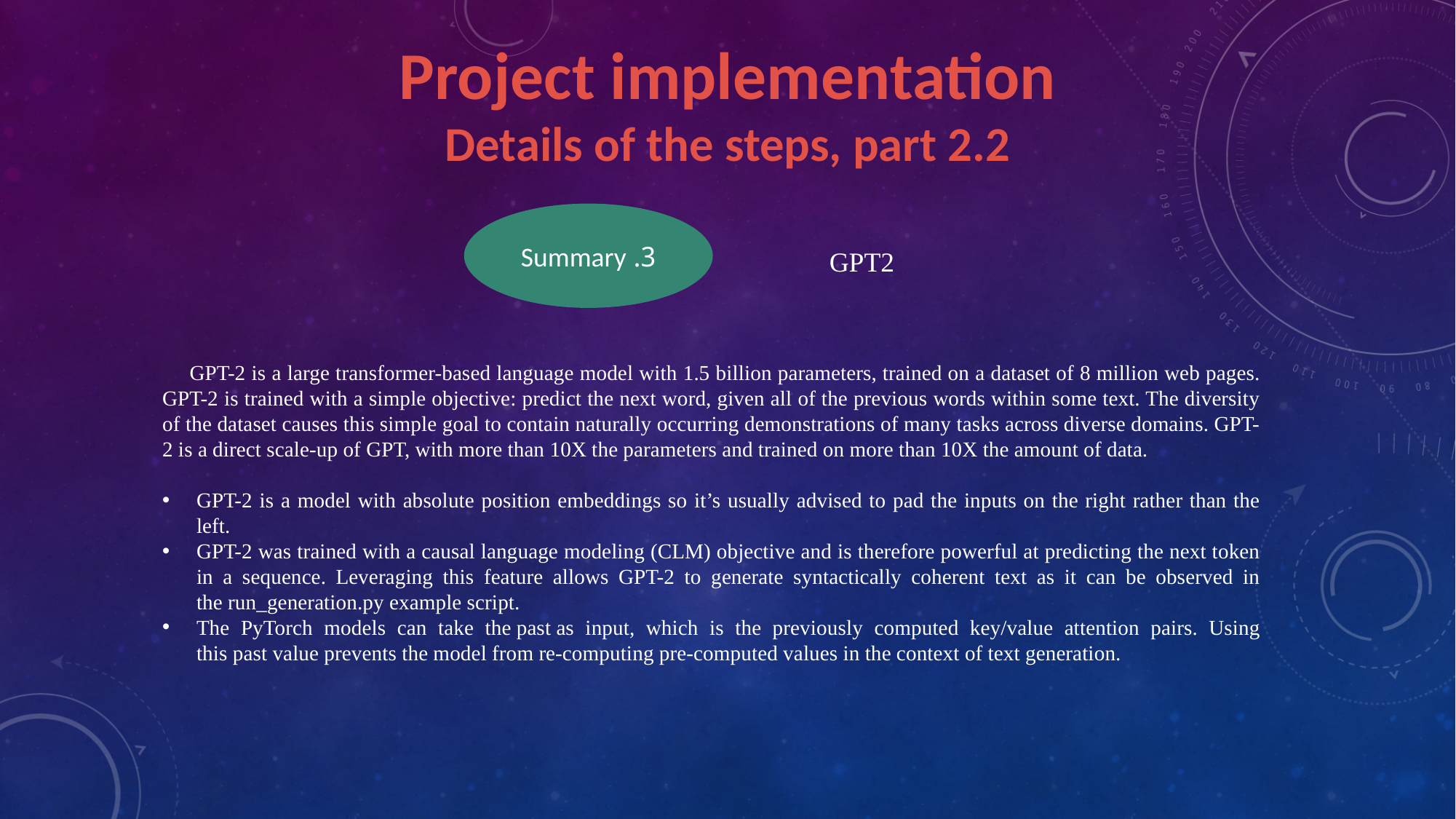

Project implementation
Details of the steps, part 2.2
3. Summary
GPT2
GPT-2 is a large transformer-based language model with 1.5 billion parameters, trained on a dataset of 8 million web pages. GPT-2 is trained with a simple objective: predict the next word, given all of the previous words within some text. The diversity of the dataset causes this simple goal to contain naturally occurring demonstrations of many tasks across diverse domains. GPT-2 is a direct scale-up of GPT, with more than 10X the parameters and trained on more than 10X the amount of data.

GPT-2 is a model with absolute position embeddings so it’s usually advised to pad the inputs on the right rather than the left.
GPT-2 was trained with a causal language modeling (CLM) objective and is therefore powerful at predicting the next token in a sequence. Leveraging this feature allows GPT-2 to generate syntactically coherent text as it can be observed in the run_generation.py example script.
The PyTorch models can take the past as input, which is the previously computed key/value attention pairs. Using this past value prevents the model from re-computing pre-computed values in the context of text generation.